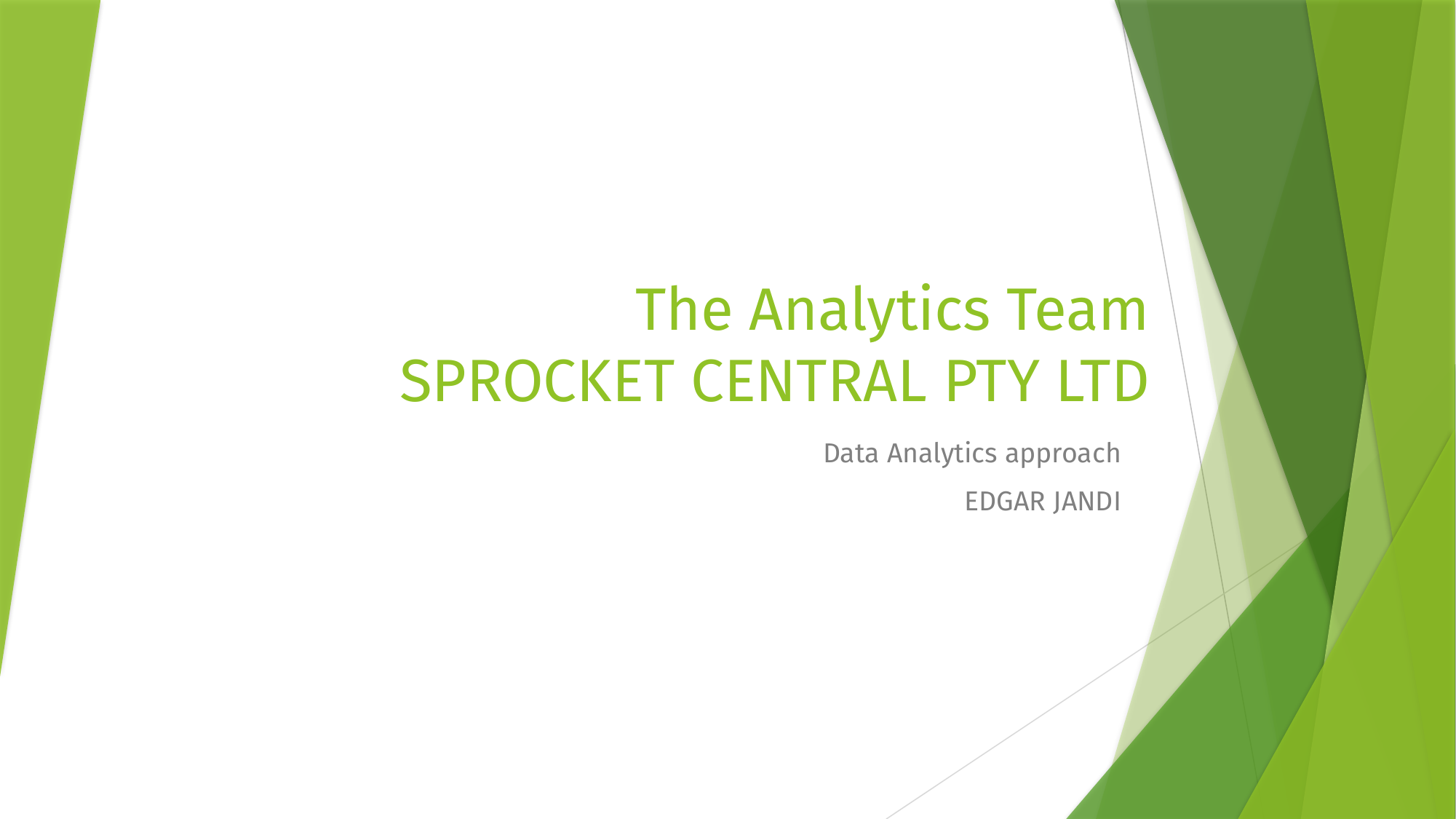

# The Analytics Team SPROCKET CENTRAL PTY LTD
Data Analytics approach
EDGAR JANDI